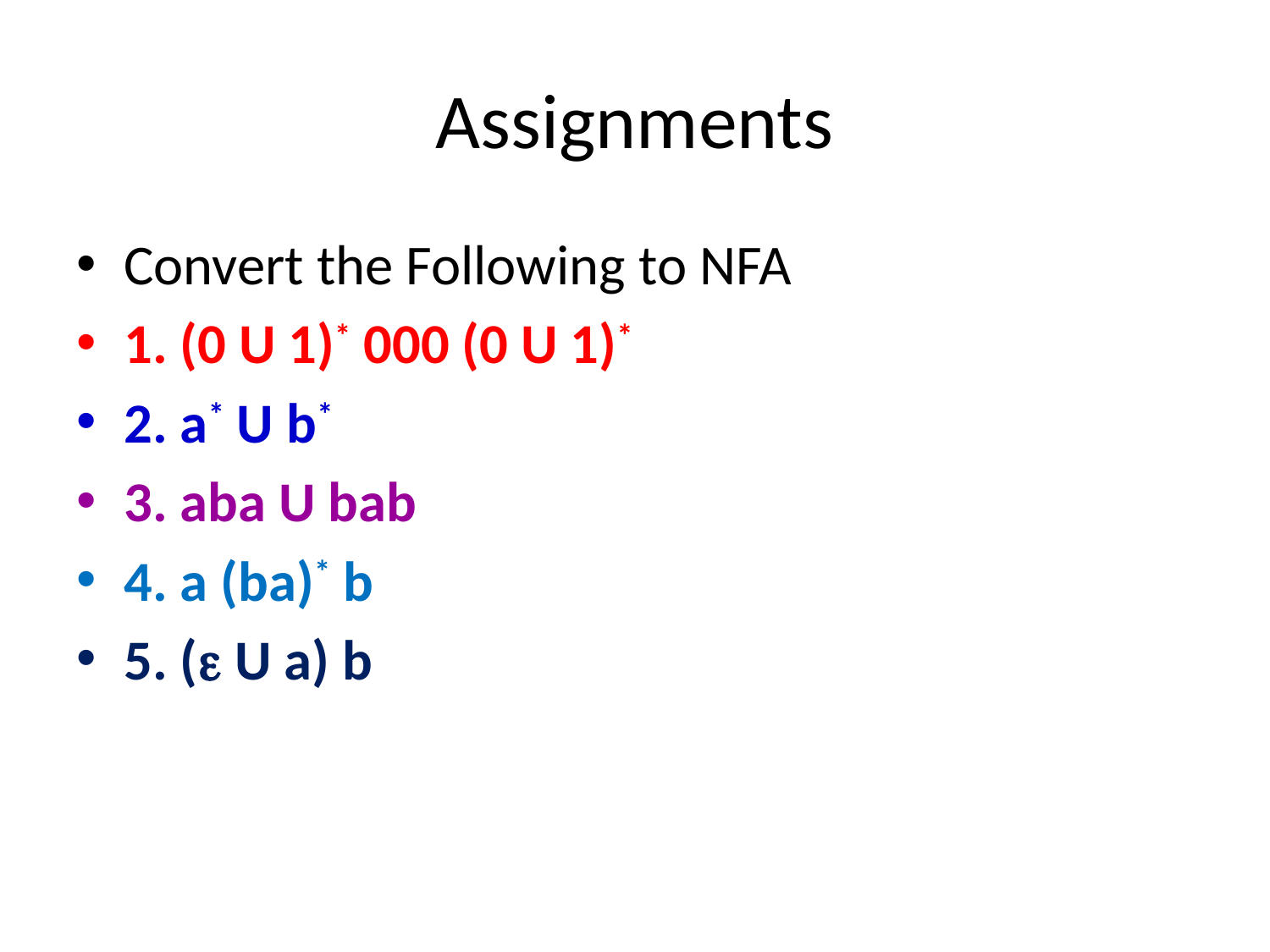

# Assignments
Convert the Following to NFA
1. (0 U 1)* 000 (0 U 1)*
2. a* U b*
3. aba U bab
4. a (ba)* b
5. (ε U a) b